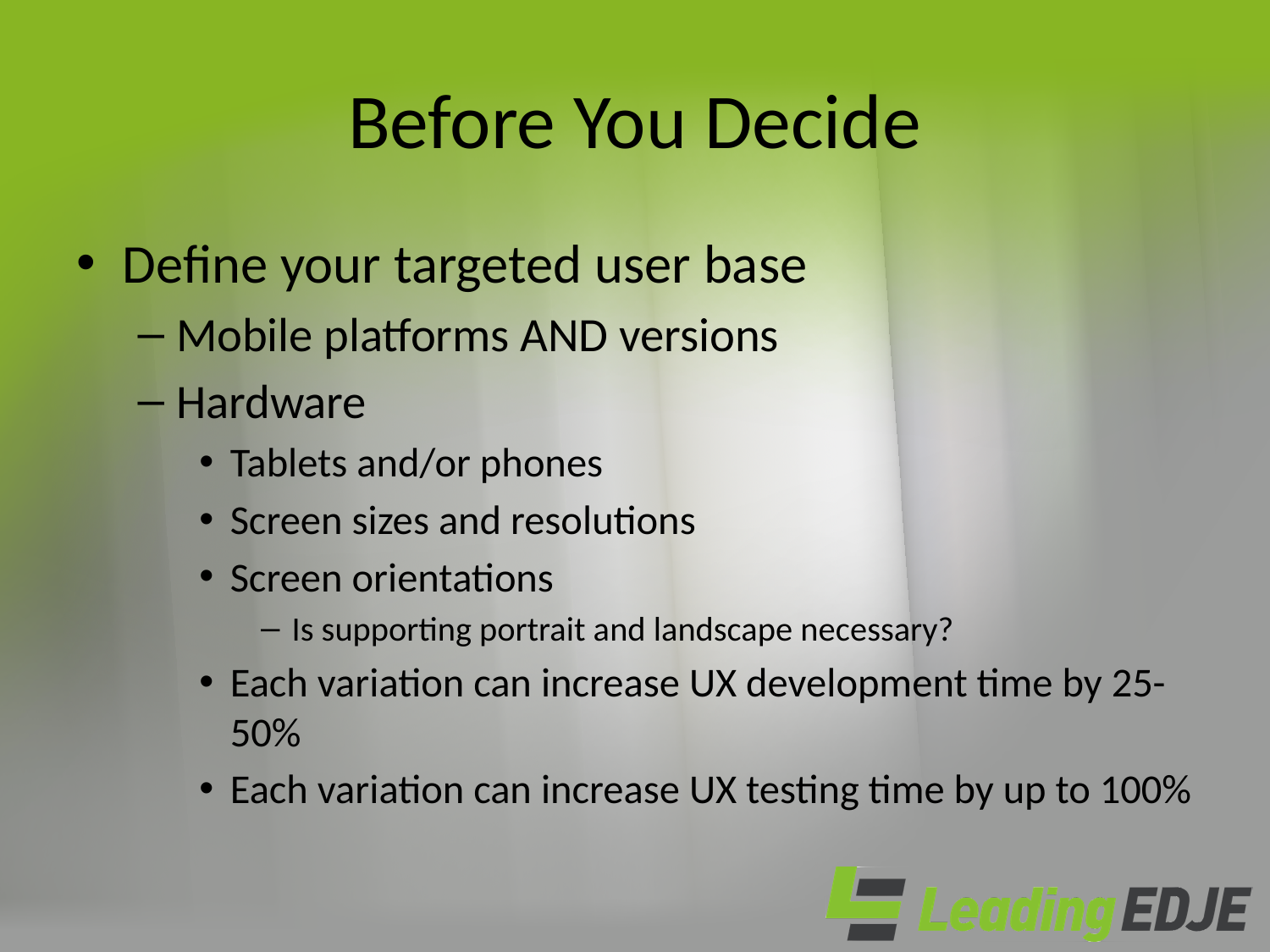

# Before You Decide
Define your targeted user base
Mobile platforms AND versions
Hardware
Tablets and/or phones
Screen sizes and resolutions
Screen orientations
Is supporting portrait and landscape necessary?
Each variation can increase UX development time by 25-50%
Each variation can increase UX testing time by up to 100%